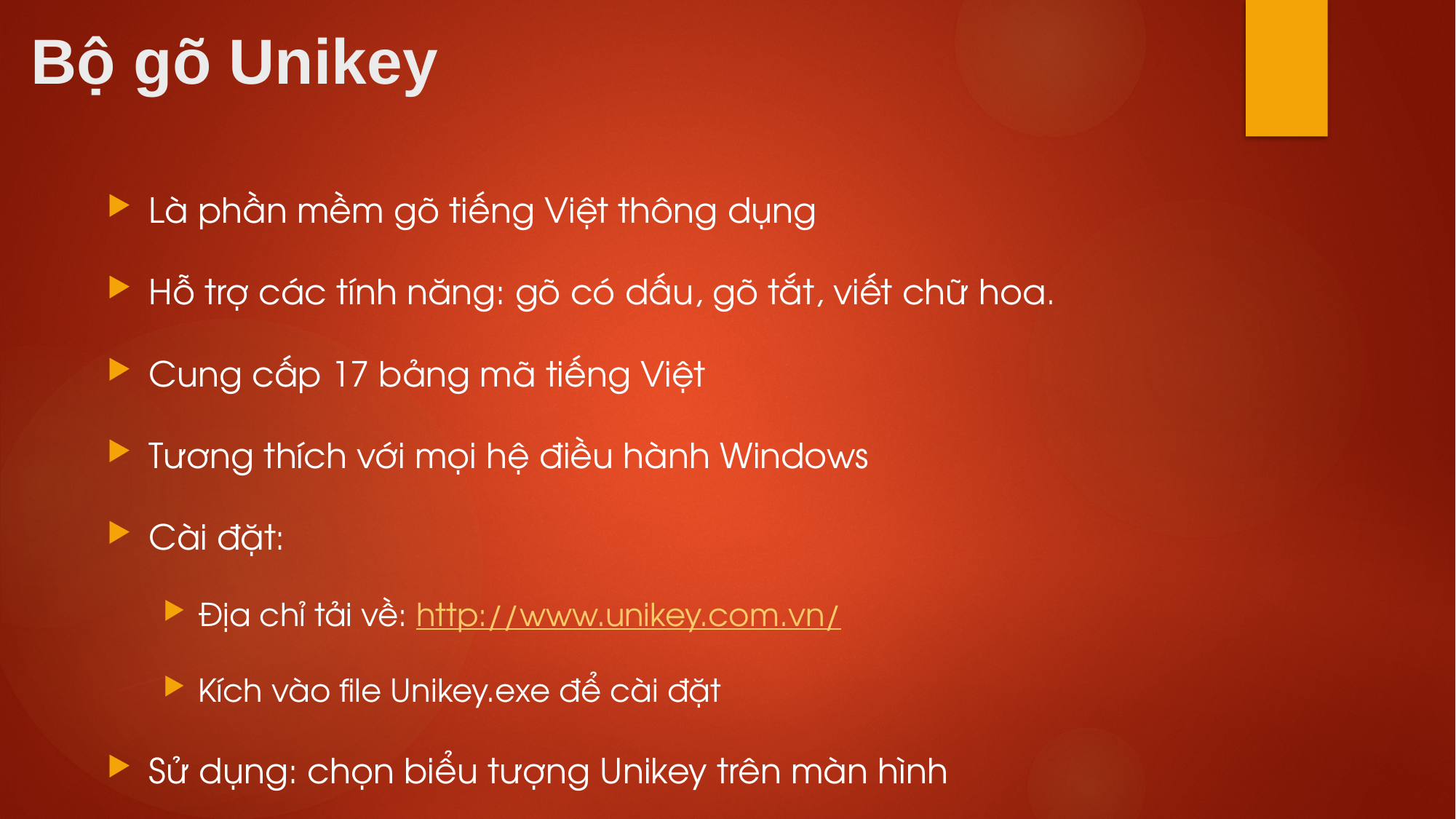

# Bộ gõ Unikey
Là phần mềm gõ tiếng Việt thông dụng
Hỗ trợ các tính năng: gõ có dấu, gõ tắt, viết chữ hoa.
Cung cấp 17 bảng mã tiếng Việt
Tương thích với mọi hệ điều hành Windows
Cài đặt:
Địa chỉ tải về: http://www.unikey.com.vn/
Kích vào file Unikey.exe để cài đặt
Sử dụng: chọn biểu tượng Unikey trên màn hình